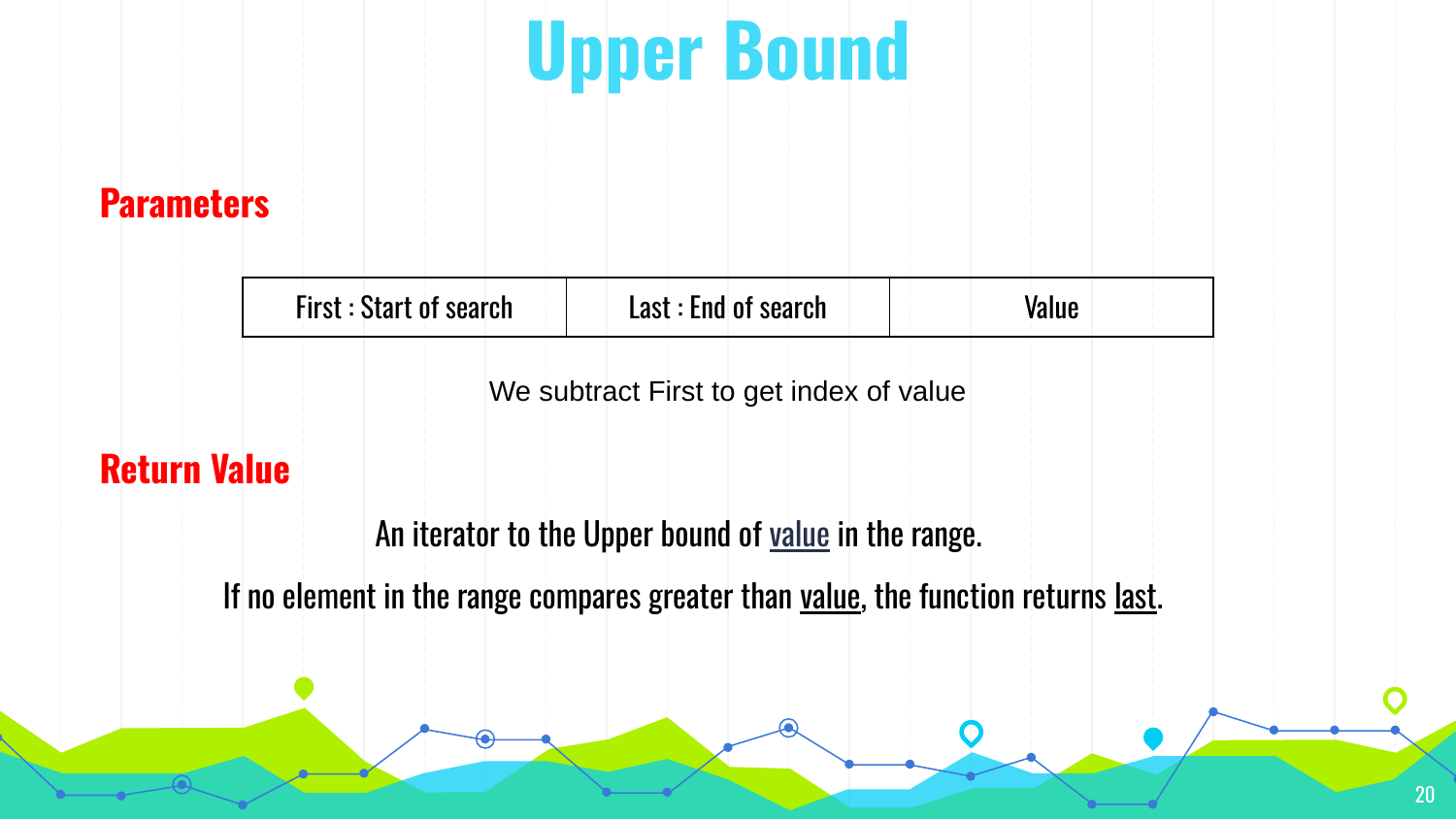

Upper Bound
Parameters
| First : Start of search | Last : End of search | Value |
| --- | --- | --- |
We subtract First to get index of value
Return Value
An iterator to the Upper bound of value in the range.
If no element in the range compares greater than value, the function returns last.
20